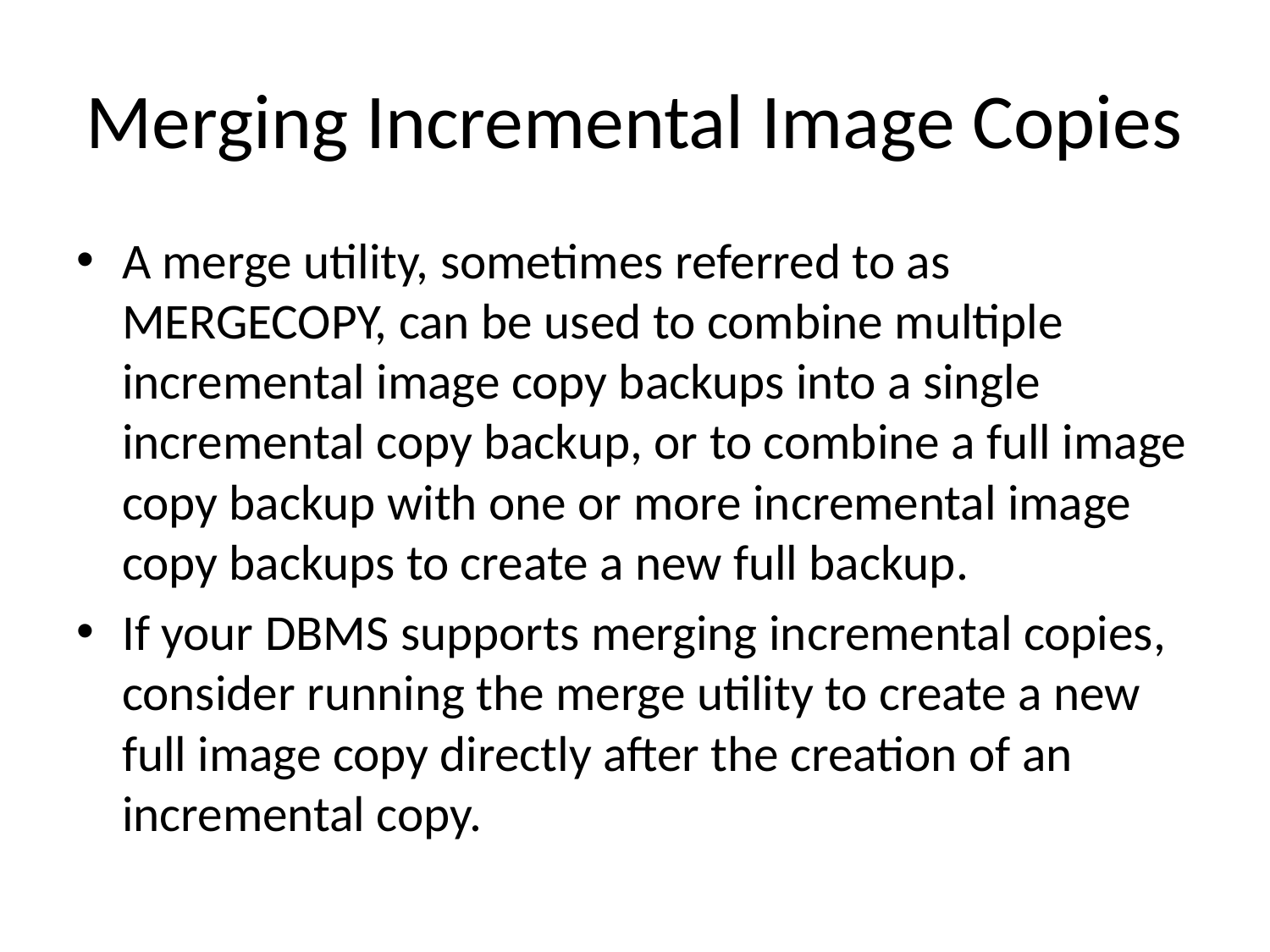

# Merging Incremental Image Copies
A merge utility, sometimes referred to as MERGECOPY, can be used to combine multiple incremental image copy backups into a single incremental copy backup, or to combine a full image copy backup with one or more incremental image copy backups to create a new full backup.
If your DBMS supports merging incremental copies, consider running the merge utility to create a new full image copy directly after the creation of an incremental copy.